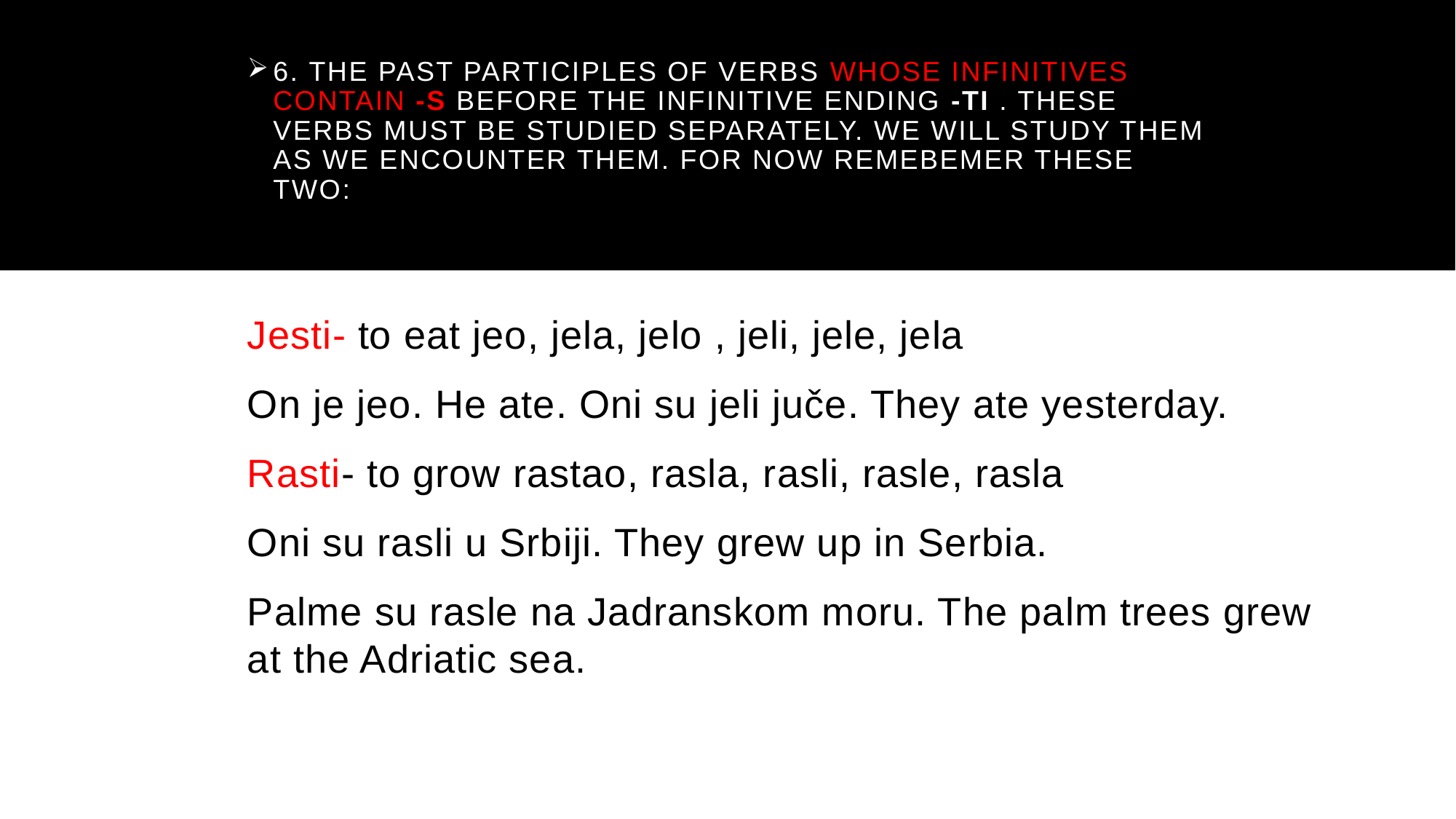

# 6. The past participles of verbs whose infinitives contain -S before the infinitive ending -ti . These verbs must be studied separately. We will study them as we encounter them. For now remebemer these two:
Jesti- to eat jeo, jela, jelo , jeli, jele, jela
On je jeo. He ate. Oni su jeli juče. They ate yesterday.
Rasti- to grow rastao, rasla, rasli, rasle, rasla
Oni su rasli u Srbiji. They grew up in Serbia.
Palme su rasle na Jadranskom moru. The palm trees grew at the Adriatic sea.